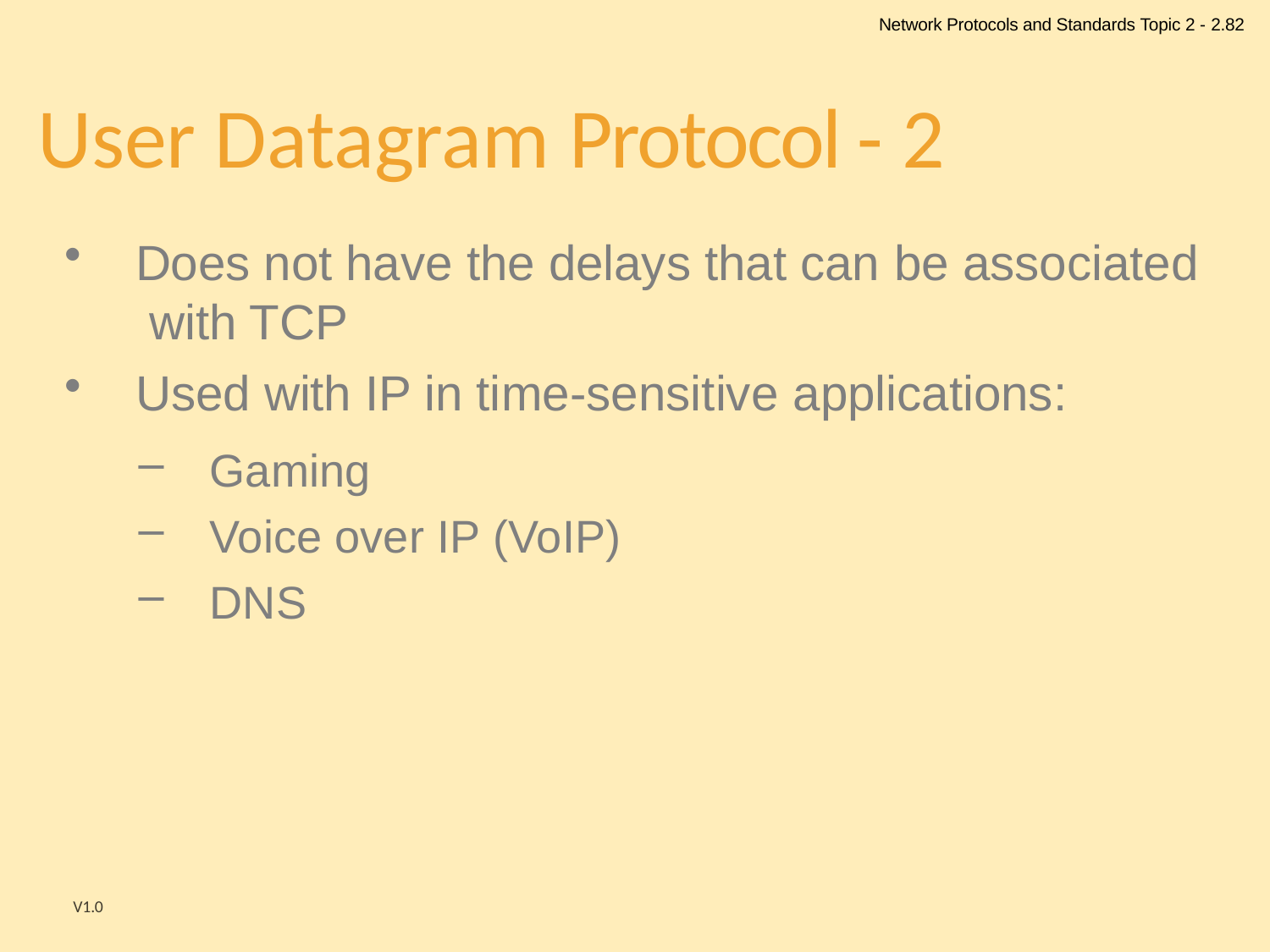

Network Protocols and Standards Topic 2 - 2.82
# User Datagram Protocol - 2
Does not have the delays that can be associated  with TCP
Used with IP in time-sensitive applications:
Gaming
Voice over IP (VoIP)
DNS
V1.0